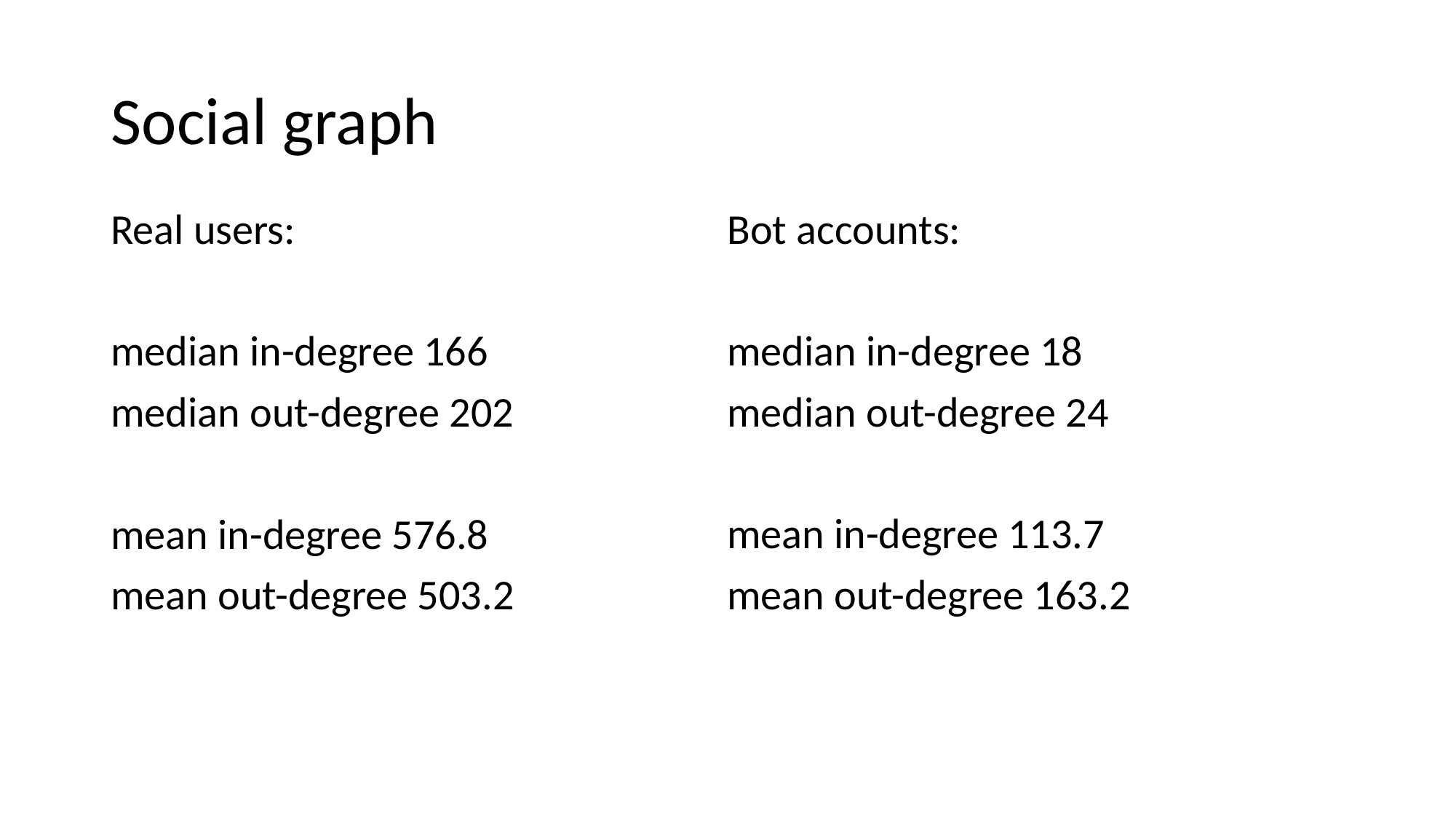

# Social graph
Real users:

median in-degree 166
median out-degree 202

mean in-degree 576.8
mean out-degree 503.2

Bot accounts:

median in-degree 18
median out-degree 24

mean in-degree 113.7
mean out-degree 163.2